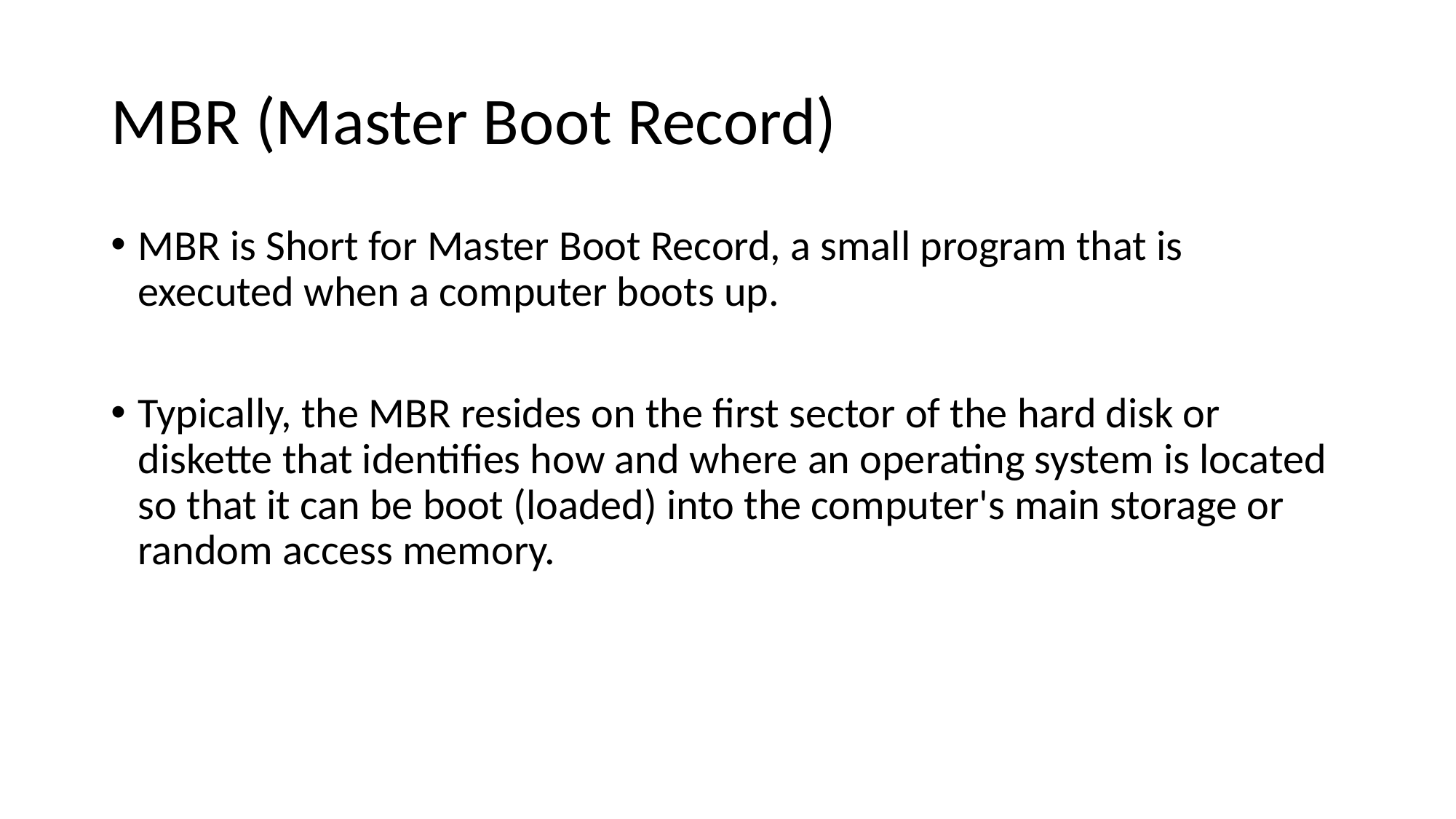

# MBR (Master Boot Record)
MBR is Short for Master Boot Record, a small program that is executed when a computer boots up.

Typically, the MBR resides on the first sector of the hard disk or diskette that identifies how and where an operating system is located so that it can be boot (loaded) into the computer's main storage or random access memory.